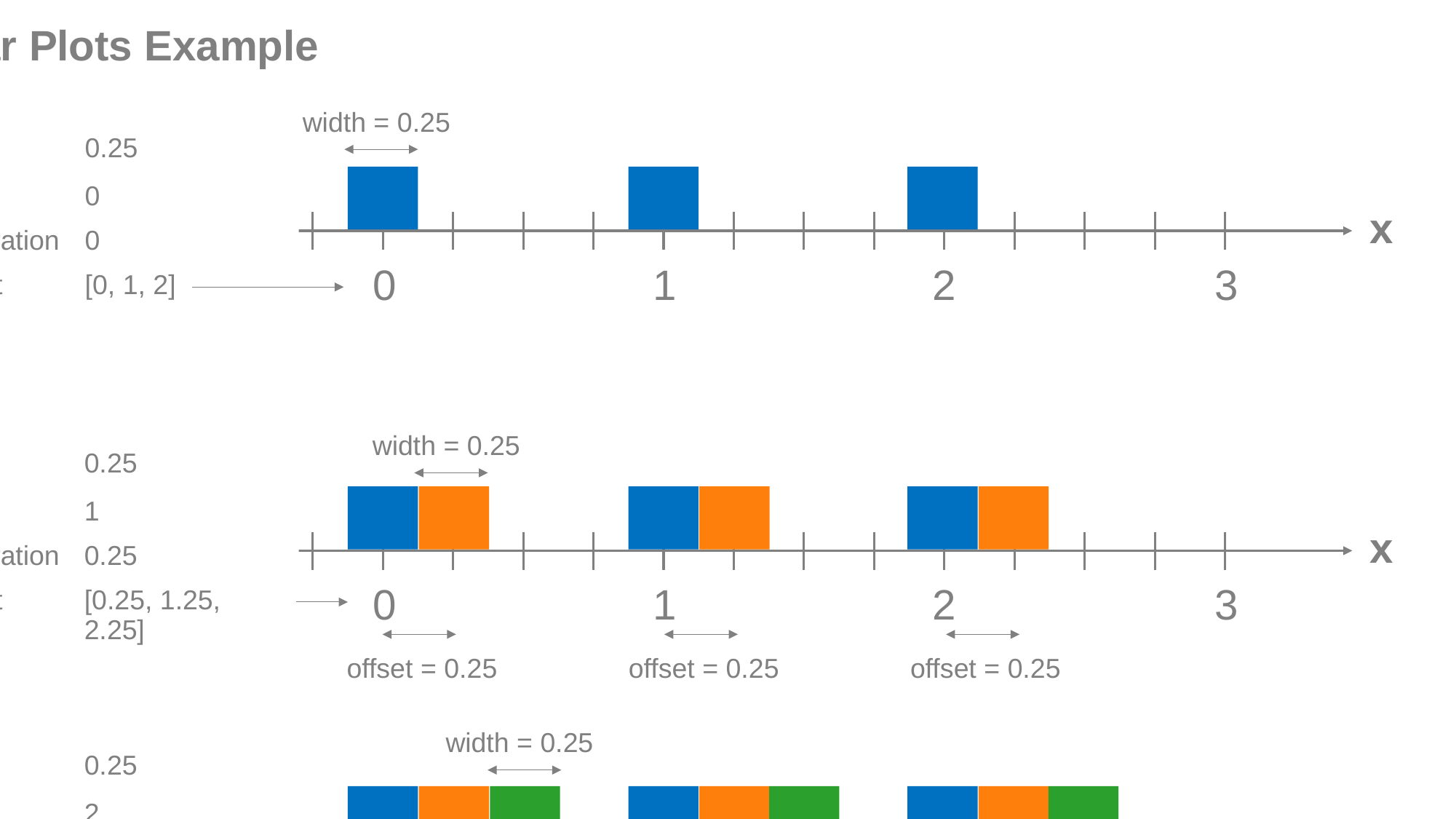

Grouped Bar Plots Example

Iteration 0
width = 0.25
| width | 0.25 |
| --- | --- |
| iteration | 0 |
| offset = width ⨉ iteration | 0 |
| x values = x + offset (where x = [0,1,2]) | [0, 1, 2] |

x
-1
0
1
2
3
Iteration 1
width = 0.25
| width | 0.25 |
| --- | --- |
| iteration | 1 |
| offset = width ⨉ iteration | 0.25 |
| x values = x + offset (where x = [0,1,2]) | [0.25, 1.25, 2.25] |

x
-1
0
1
2
3
offset = 0.25
offset = 0.25
offset = 0.25
Iteration 2
width = 0.25
| width | 0.25 |
| --- | --- |
| iteration | 2 |
| offset = width ⨉ iteration | 0.5 |
| x values = x + offset (where x = [0,1,2]) | [0.5, 1.25, 2.5] |

x
-1
0
1
2
3
offset = 0.5
offset = 0.5
offset = 0.5